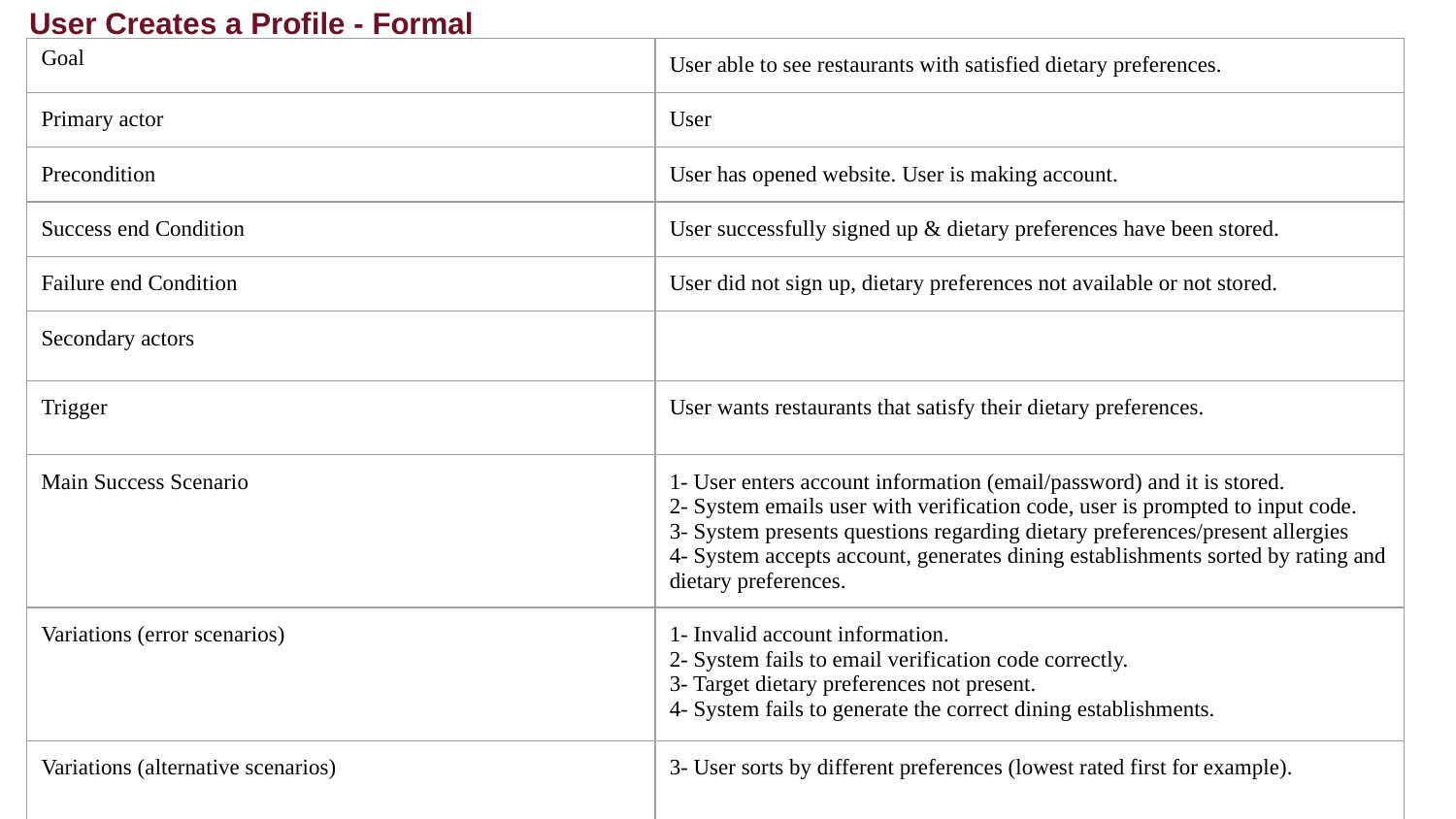

User Creates a Profile - Formal
| Goal | User able to see restaurants with satisfied dietary preferences. |
| --- | --- |
| Primary actor | User |
| Precondition | User has opened website. User is making account. |
| Success end Condition | User successfully signed up & dietary preferences have been stored. |
| Failure end Condition | User did not sign up, dietary preferences not available or not stored. |
| Secondary actors |  |
| Trigger | User wants restaurants that satisfy their dietary preferences. |
| Main Success Scenario | 1- User enters account information (email/password) and it is stored. 2- System emails user with verification code, user is prompted to input code. 3- System presents questions regarding dietary preferences/present allergies 4- System accepts account, generates dining establishments sorted by rating and dietary preferences. |
| Variations (error scenarios) | 1- Invalid account information. 2- System fails to email verification code correctly. 3- Target dietary preferences not present. 4- System fails to generate the correct dining establishments. |
| Variations (alternative scenarios) | 3- User sorts by different preferences (lowest rated first for example). |